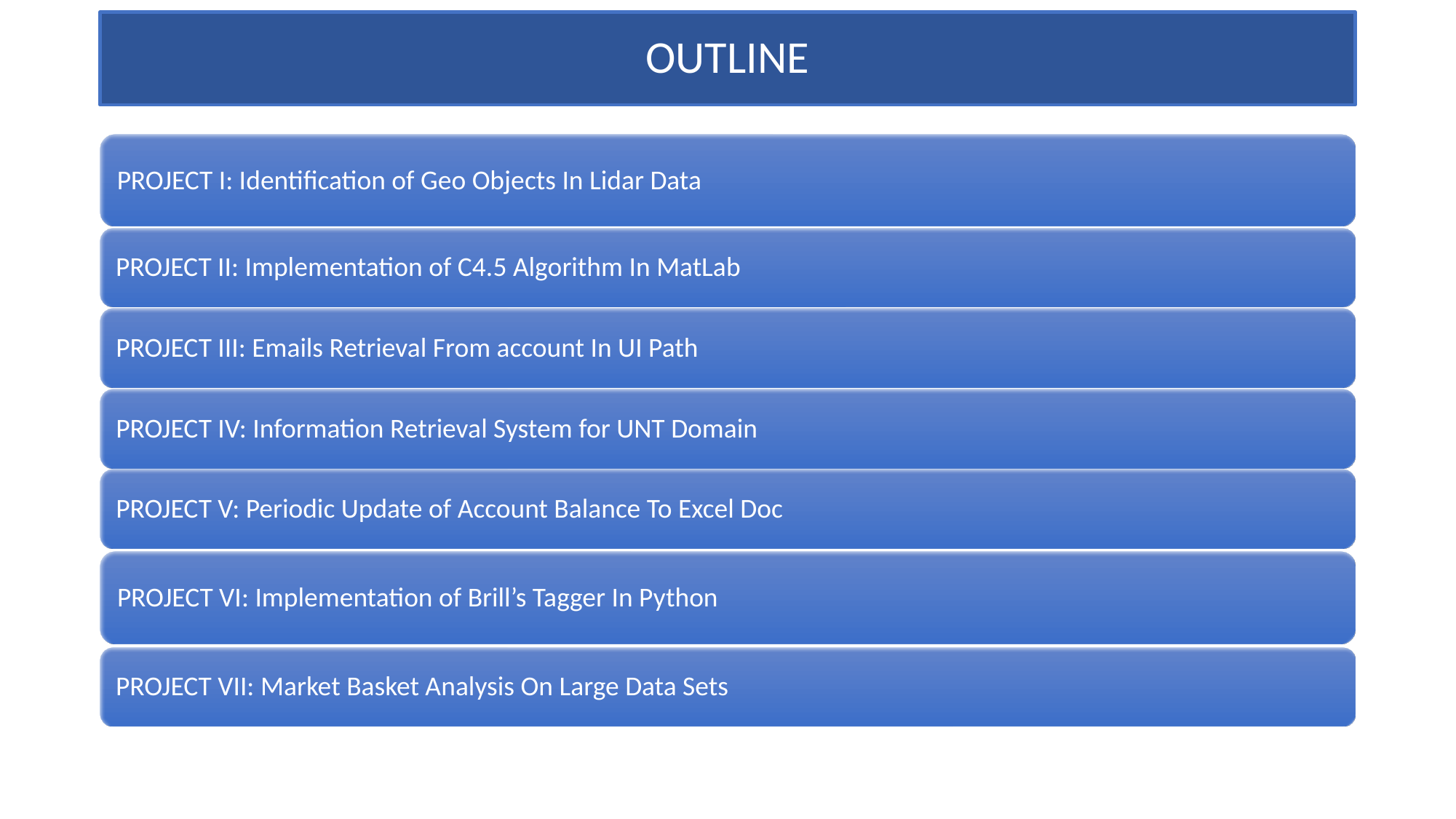

# OUTLINE
PROJECT I: Identification of Geo Objects In Lidar Data
PROJECT II: Implementation of C4.5 Algorithm In MatLab
PROJECT III: Emails Retrieval From account In UI Path
PROJECT IV: Information Retrieval System for UNT Domain
PROJECT V: Periodic Update of Account Balance To Excel Doc
PROJECT VI: Implementation of Brill’s Tagger In Python
PROJECT VII: Market Basket Analysis On Large Data Sets